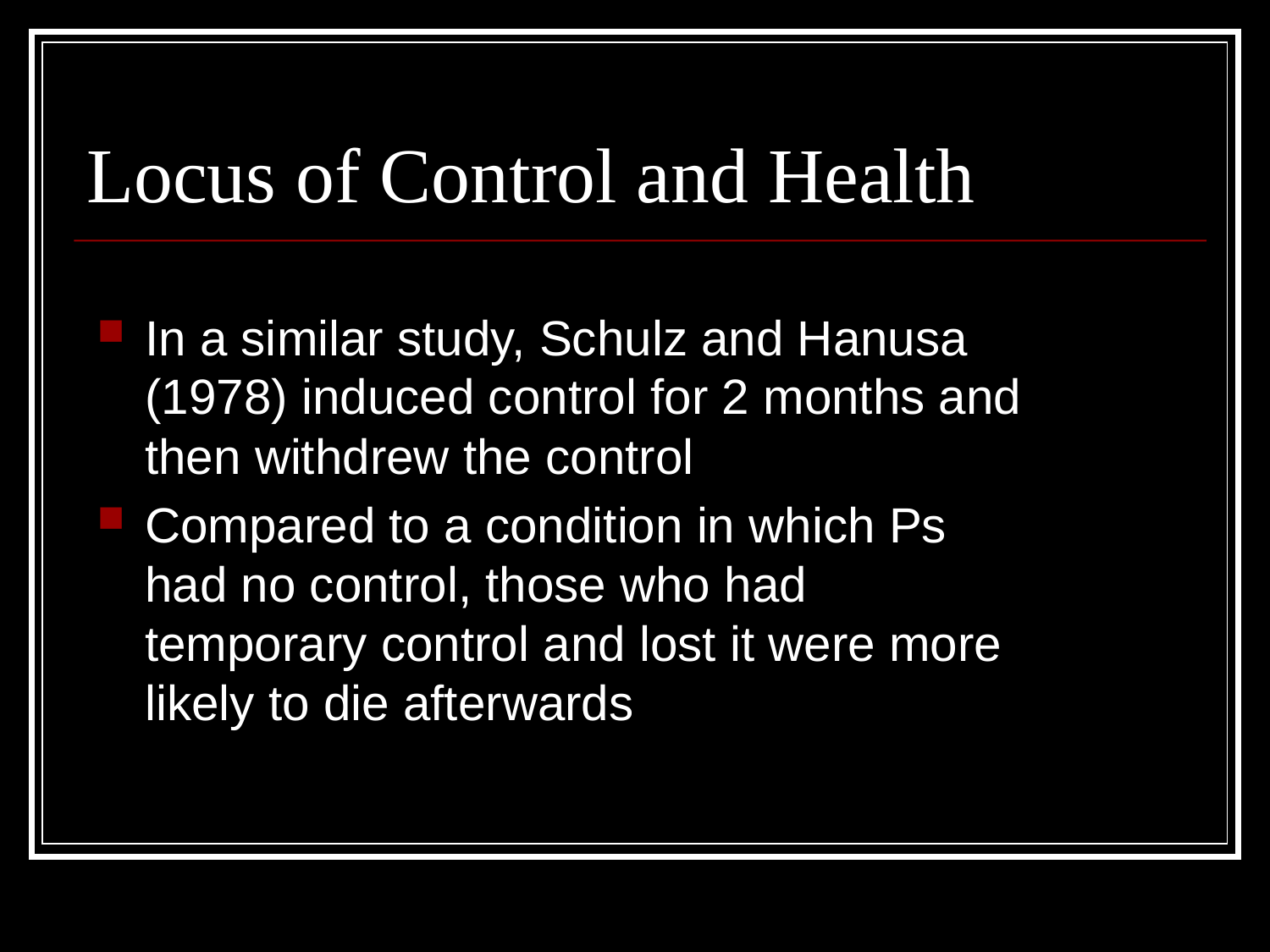

# Locus of Control and Health
In a similar study, Schulz and Hanusa (1978) induced control for 2 months and then withdrew the control
Compared to a condition in which Ps had no control, those who had temporary control and lost it were more likely to die afterwards